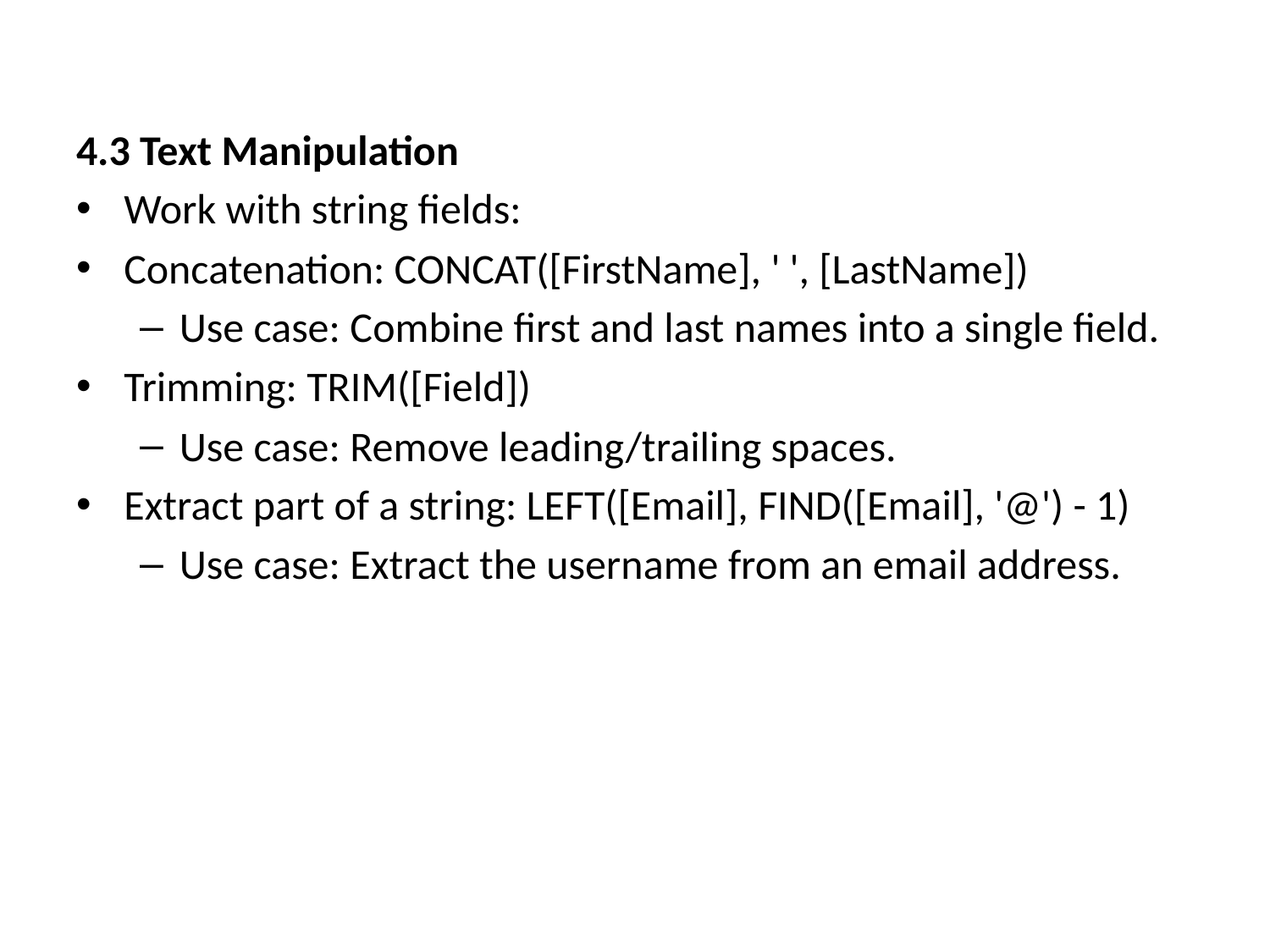

4.3 Text Manipulation
Work with string fields:
Concatenation: CONCAT([FirstName], ' ', [LastName])
Use case: Combine first and last names into a single field.
Trimming: TRIM([Field])
Use case: Remove leading/trailing spaces.
Extract part of a string: LEFT([Email], FIND([Email], '@') - 1)
Use case: Extract the username from an email address.